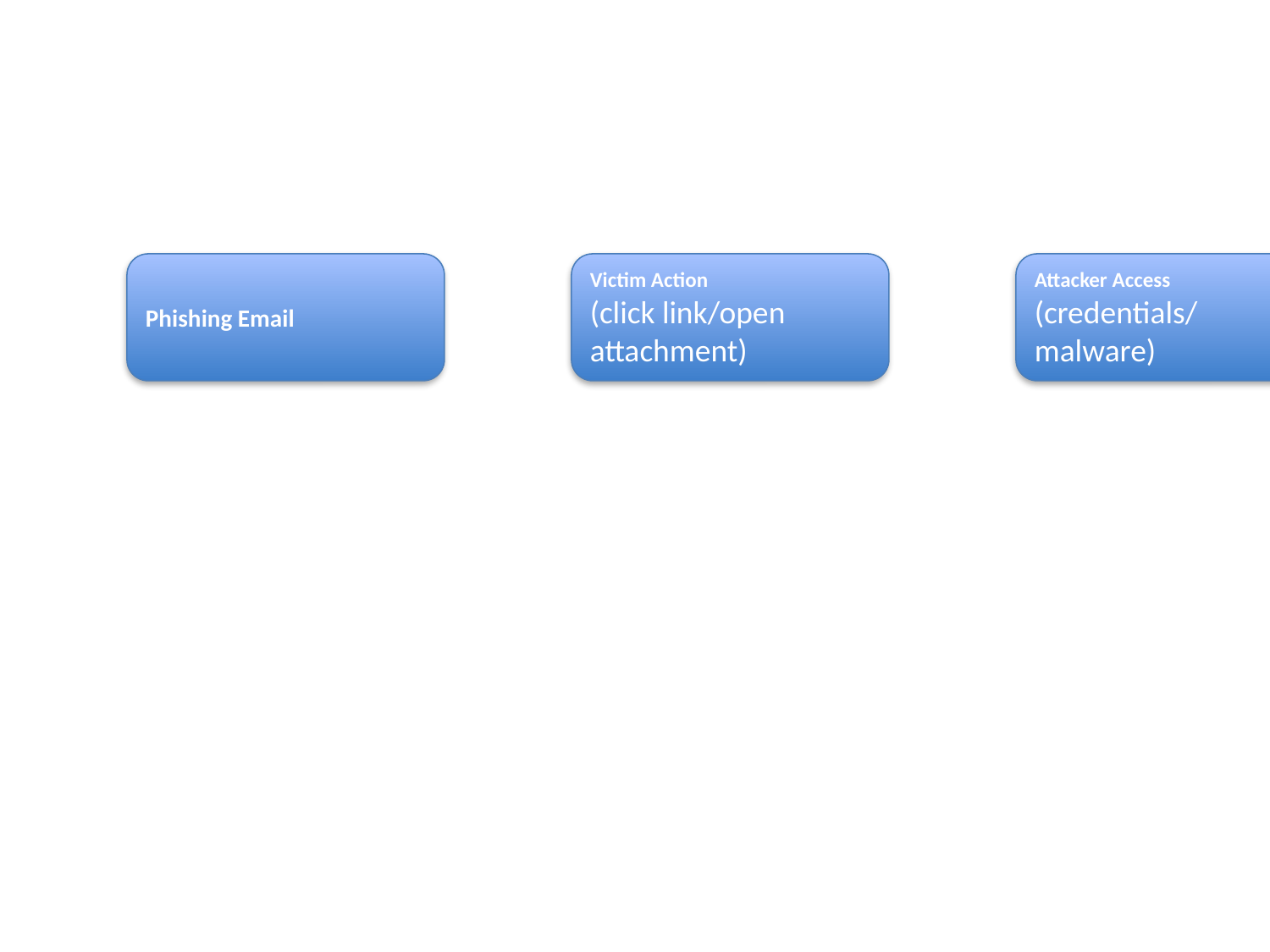

#
Phishing Email
Victim Action
(click link/open attachment)
Attacker Access
(credentials/malware)